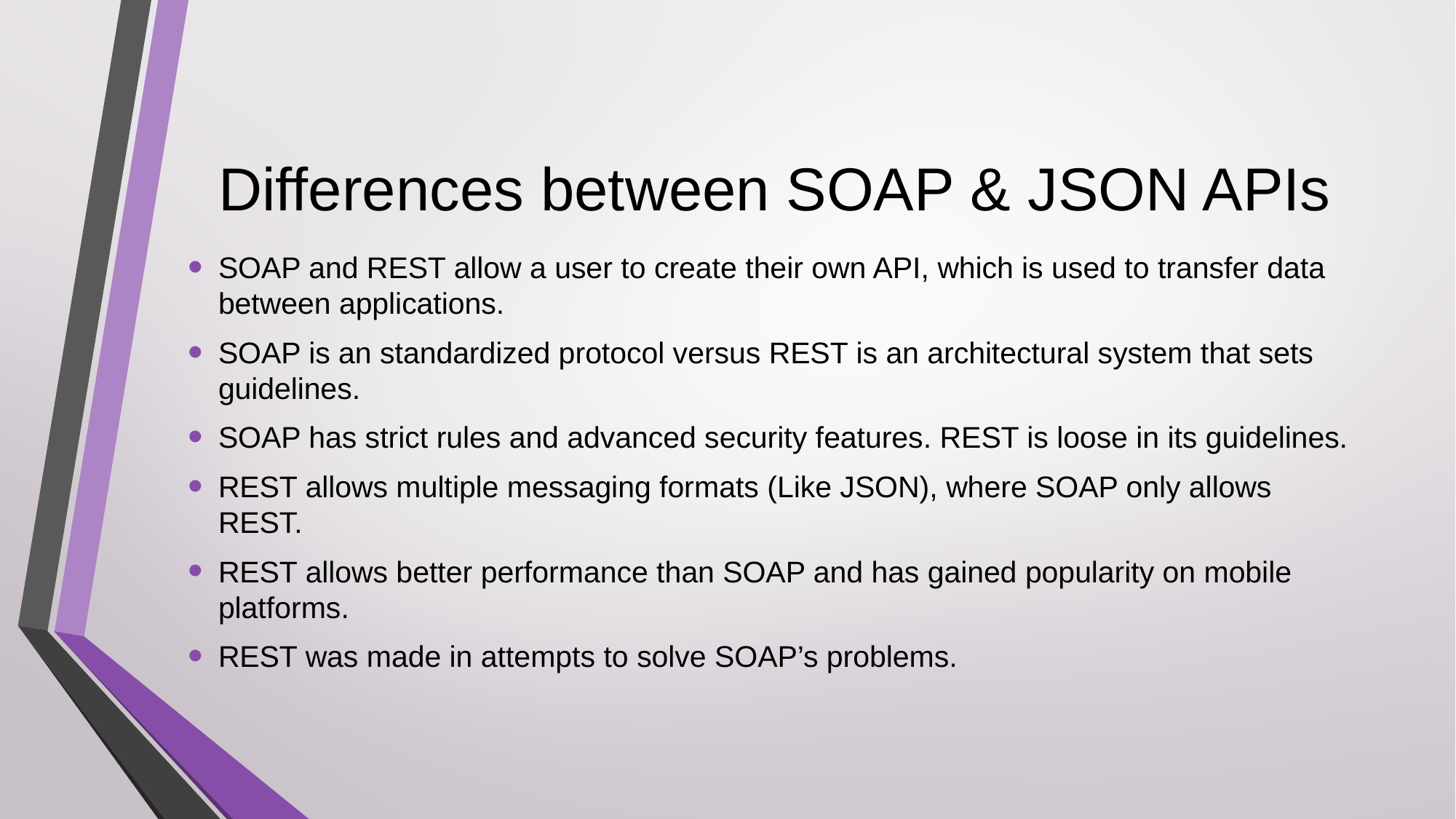

# Differences between SOAP & JSON APIs
SOAP and REST allow a user to create their own API, which is used to transfer data between applications.
SOAP is an standardized protocol versus REST is an architectural system that sets guidelines.
SOAP has strict rules and advanced security features. REST is loose in its guidelines.
REST allows multiple messaging formats (Like JSON), where SOAP only allows REST.
REST allows better performance than SOAP and has gained popularity on mobile platforms.
REST was made in attempts to solve SOAP’s problems.